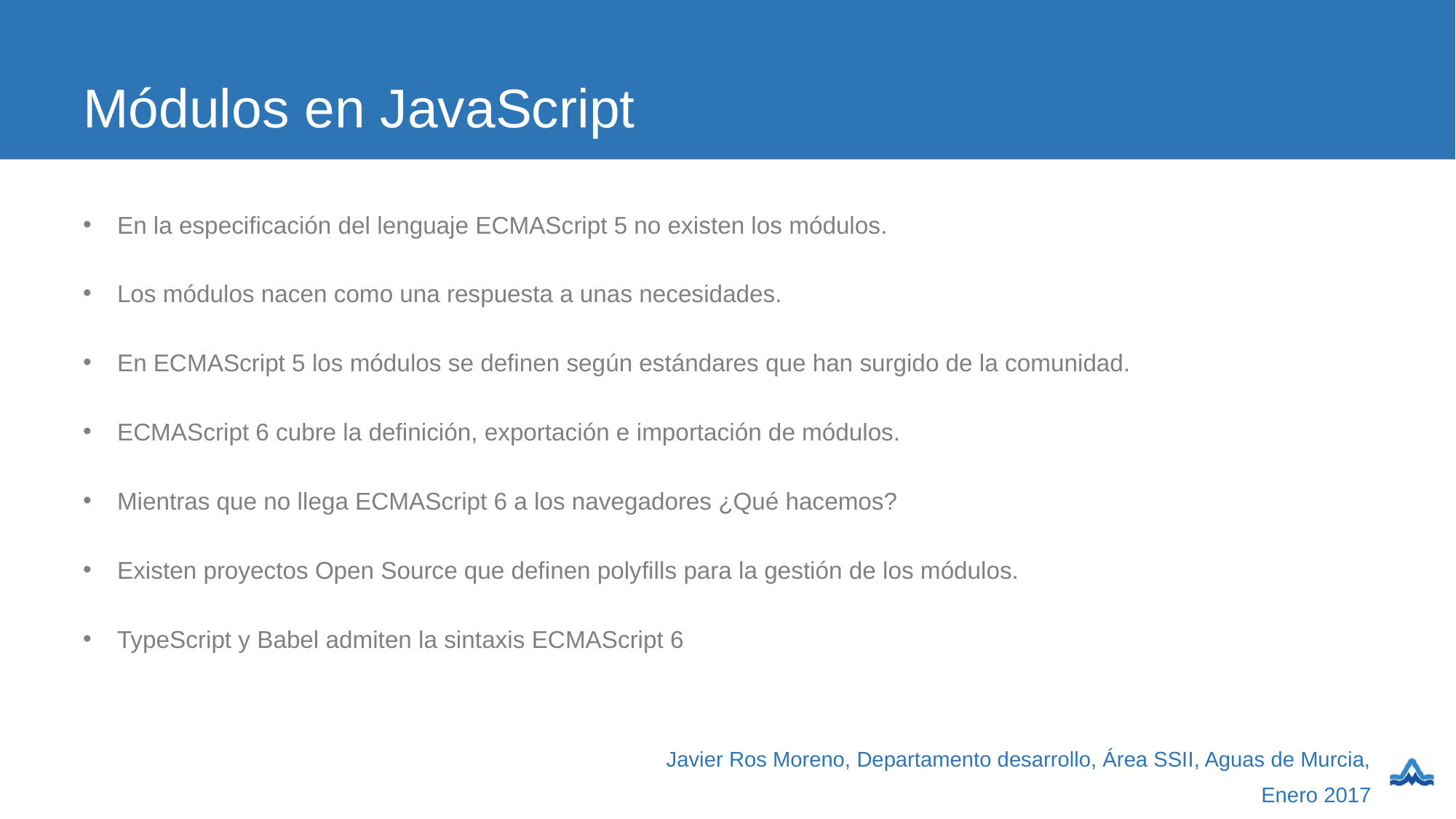

# Módulos en JavaScript
En la especificación del lenguaje ECMAScript 5 no existen los módulos.
Los módulos nacen como una respuesta a unas necesidades.
En ECMAScript 5 los módulos se definen según estándares que han surgido de la comunidad.
ECMAScript 6 cubre la definición, exportación e importación de módulos.
Mientras que no llega ECMAScript 6 a los navegadores ¿Qué hacemos?
Existen proyectos Open Source que definen polyfills para la gestión de los módulos.
TypeScript y Babel admiten la sintaxis ECMAScript 6